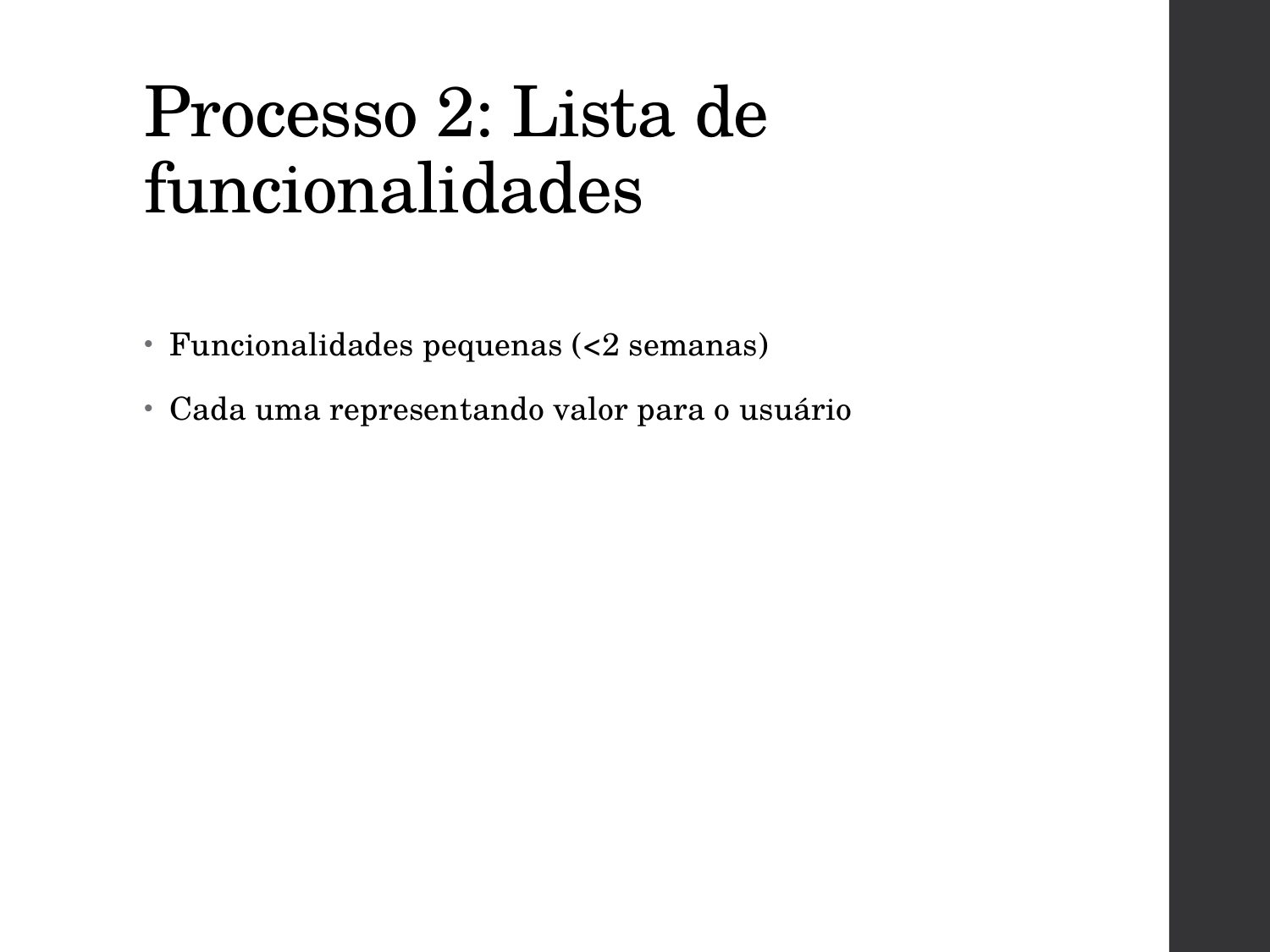

# Processo 2: Lista de funcionalidades

Funcionalidades pequenas (<2 semanas)
Cada uma representando valor para o usuário